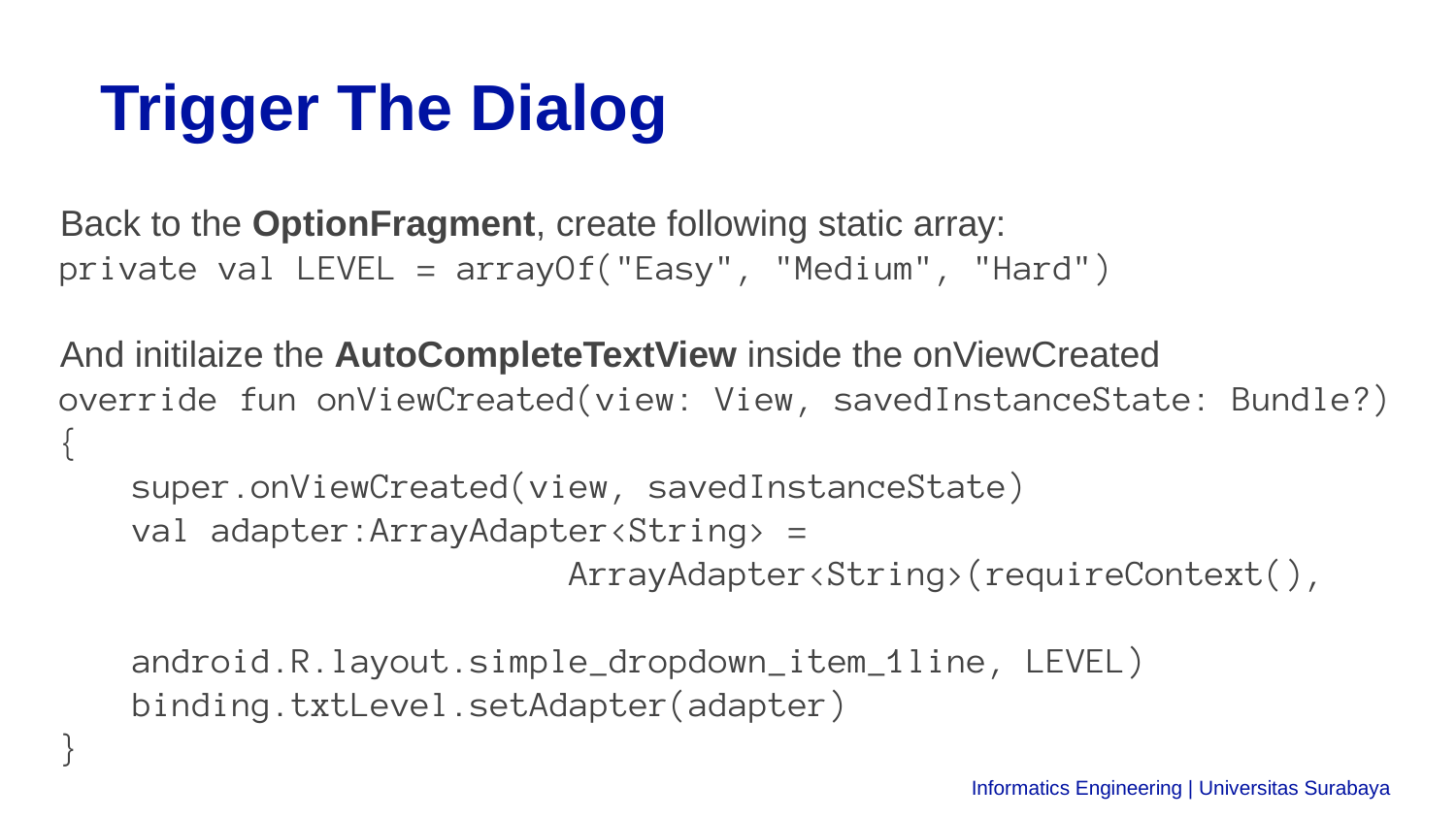

Trigger The Dialog
Back to the OptionFragment, create following static array:
private val LEVEL = arrayOf("Easy", "Medium", "Hard")

And initilaize the AutoCompleteTextView inside the onViewCreated
override fun onViewCreated(view: View, savedInstanceState: Bundle?)
{
super.onViewCreated(view, savedInstanceState)
val adapter:ArrayAdapter<String> =
			ArrayAdapter<String>(requireContext(),
			android.R.layout.simple_dropdown_item_1line, LEVEL)
binding.txtLevel.setAdapter(adapter)
}
Informatics Engineering | Universitas Surabaya